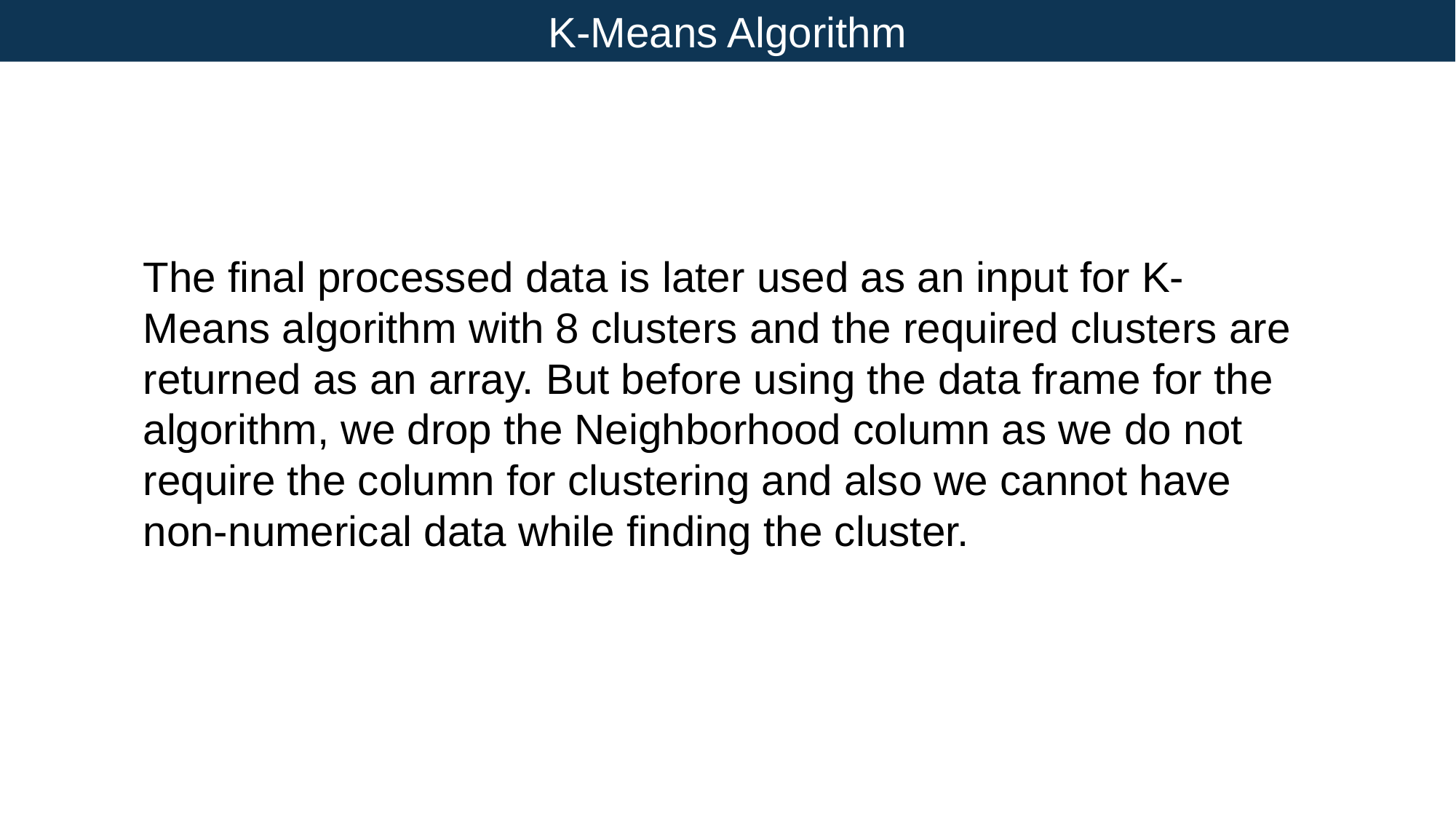

K-Means Algorithm
The final processed data is later used as an input for K-Means algorithm with 8 clusters and the required clusters are returned as an array. But before using the data frame for the algorithm, we drop the Neighborhood column as we do not require the column for clustering and also we cannot have non-numerical data while finding the cluster.